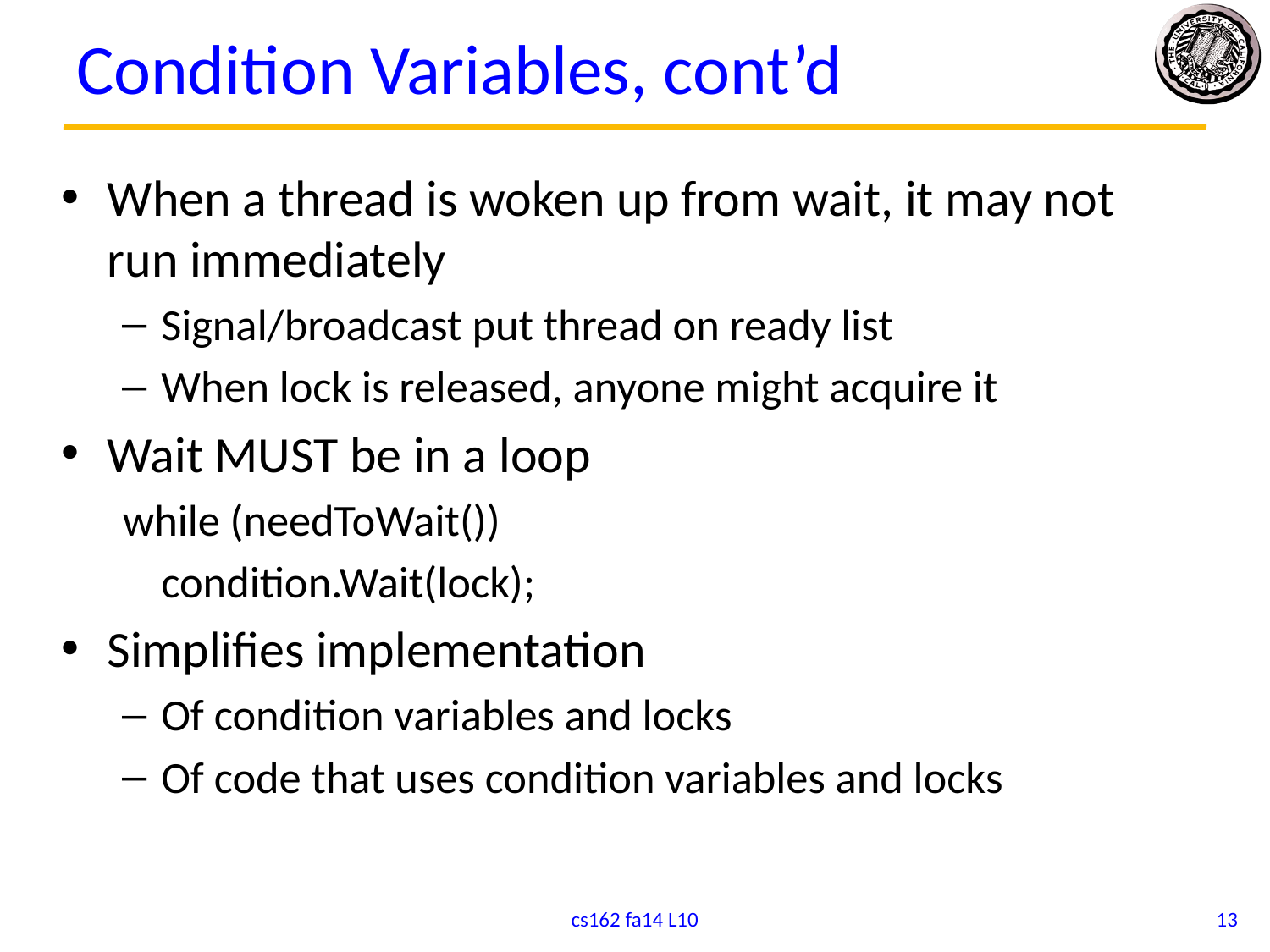

# Condition Variables, cont’d
When a thread is woken up from wait, it may not run immediately
Signal/broadcast put thread on ready list
When lock is released, anyone might acquire it
Wait MUST be in a loop
while (needToWait())
	condition.Wait(lock);
Simplifies implementation
Of condition variables and locks
Of code that uses condition variables and locks
cs162 fa14 L10
13